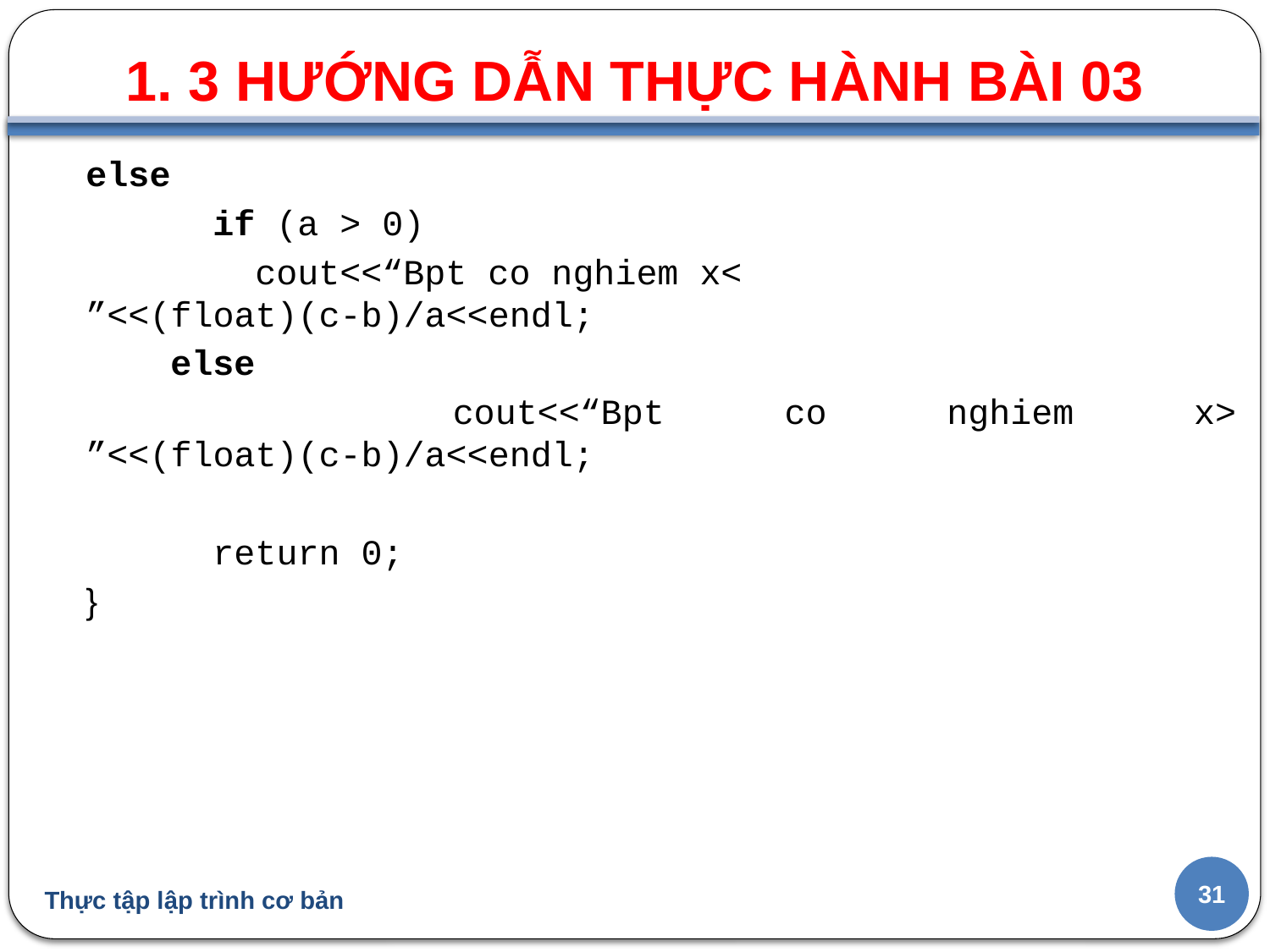

1. 3 HƯỚNG DẪN THỰC HÀNH BÀI 03
#
else
	if (a > 0)
	  cout<<“Bpt co nghiem x< ”<<(float)(c-b)/a<<endl;
    else
	  cout<<“Bpt co nghiem x> ”<<(float)(c-b)/a<<endl;

	return 0;
}

31
Thực tập lập trình cơ bản